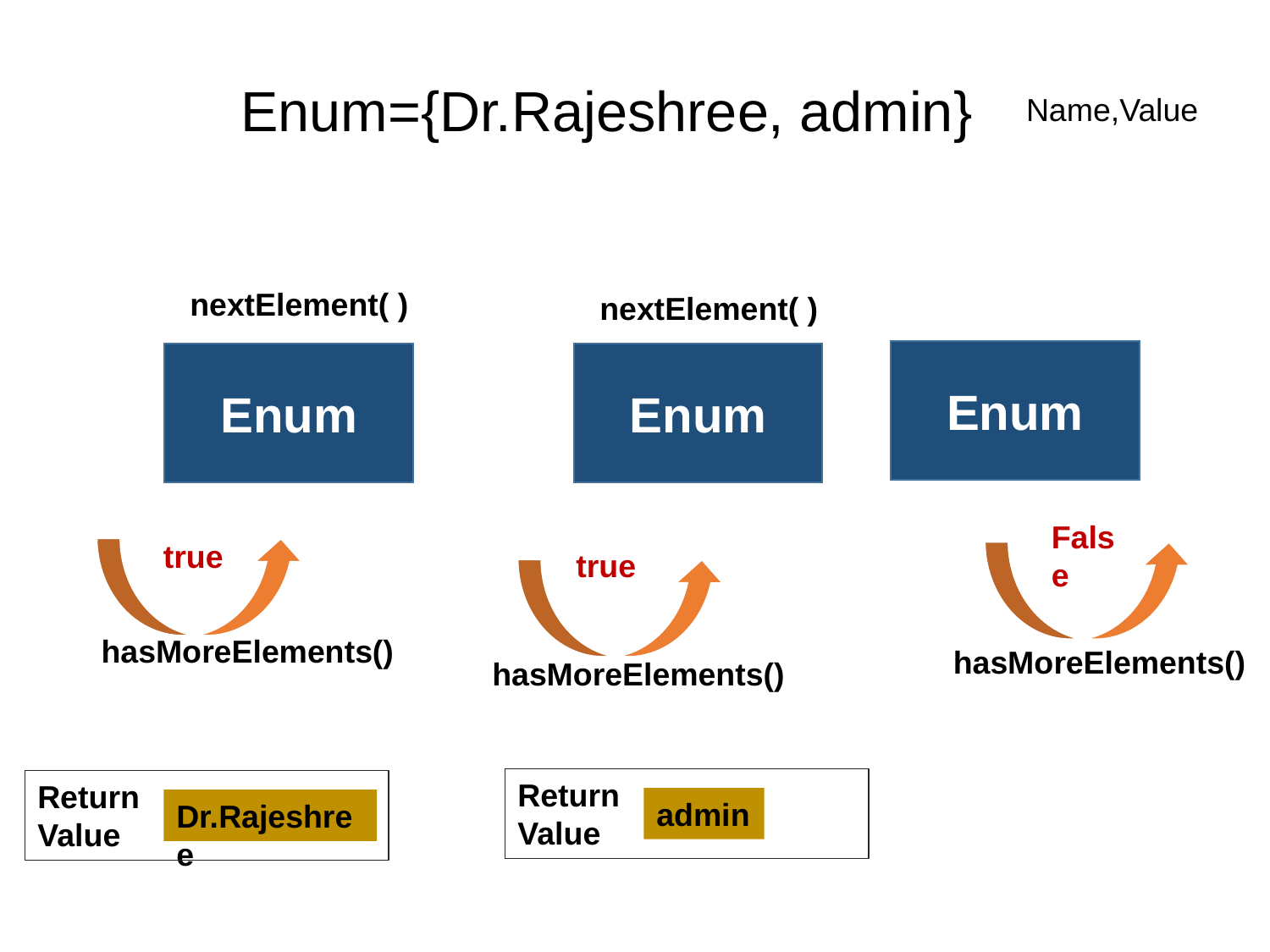

Enum={Dr.Rajeshree, admin}
Name,Value
nextElement( )
nextElement( )
Enum
Enum
Enum
False
true

true

hasMoreElements()
hasMoreElements()
hasMoreElements()
Return
Value
Return
Value
admin
Dr.Rajeshree